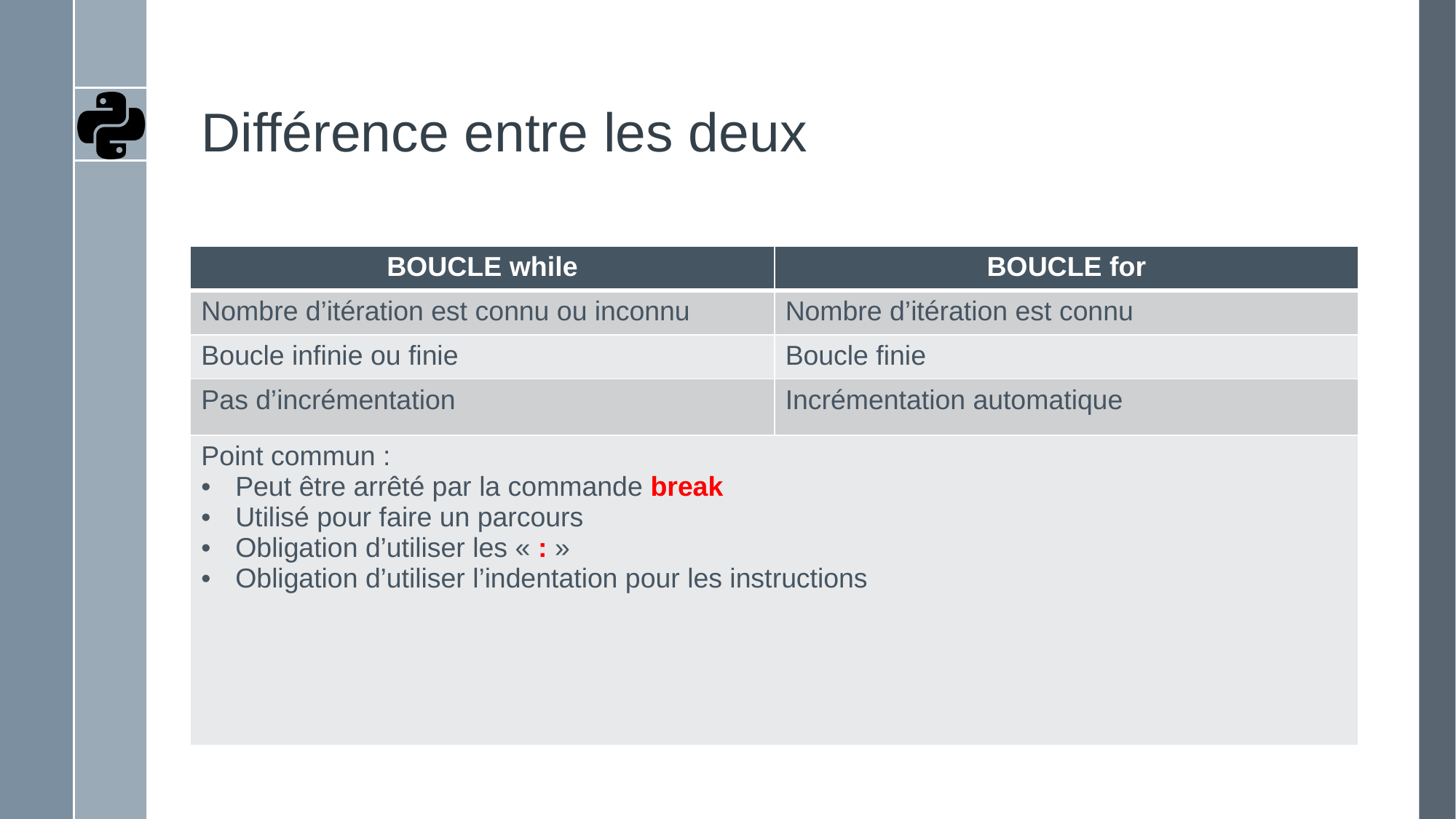

# Différence entre les deux
| BOUCLE while | BOUCLE for |
| --- | --- |
| Nombre d’itération est connu ou inconnu | Nombre d’itération est connu |
| Boucle infinie ou finie | Boucle finie |
| Pas d’incrémentation | Incrémentation automatique |
| Point commun : Peut être arrêté par la commande break Utilisé pour faire un parcours Obligation d’utiliser les « : » Obligation d’utiliser l’indentation pour les instructions |  |